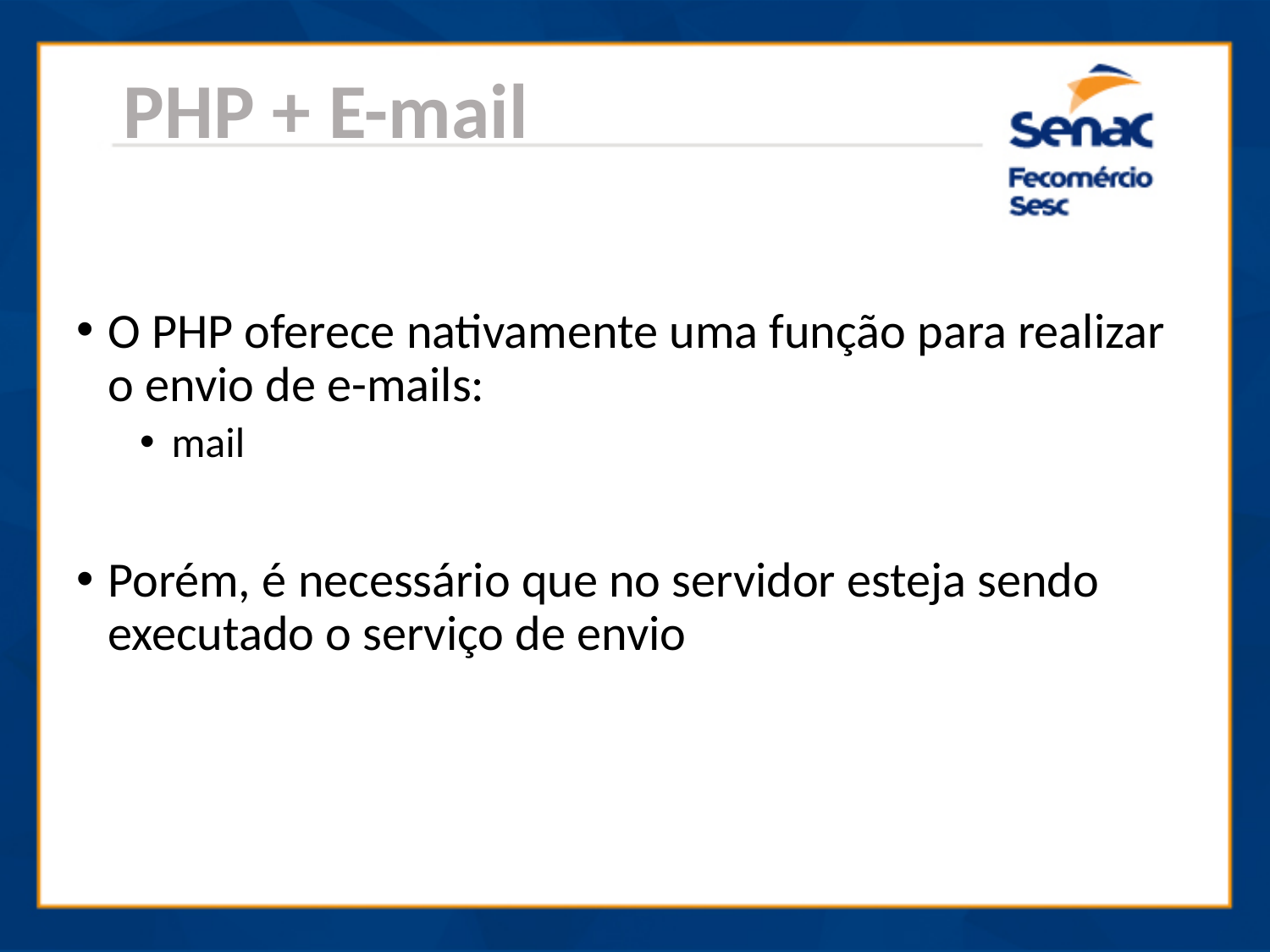

PHP + E-mail

O PHP oferece nativamente uma função para realizar o envio de e-mails:
mail

Porém, é necessário que no servidor esteja sendo executado o serviço de envio